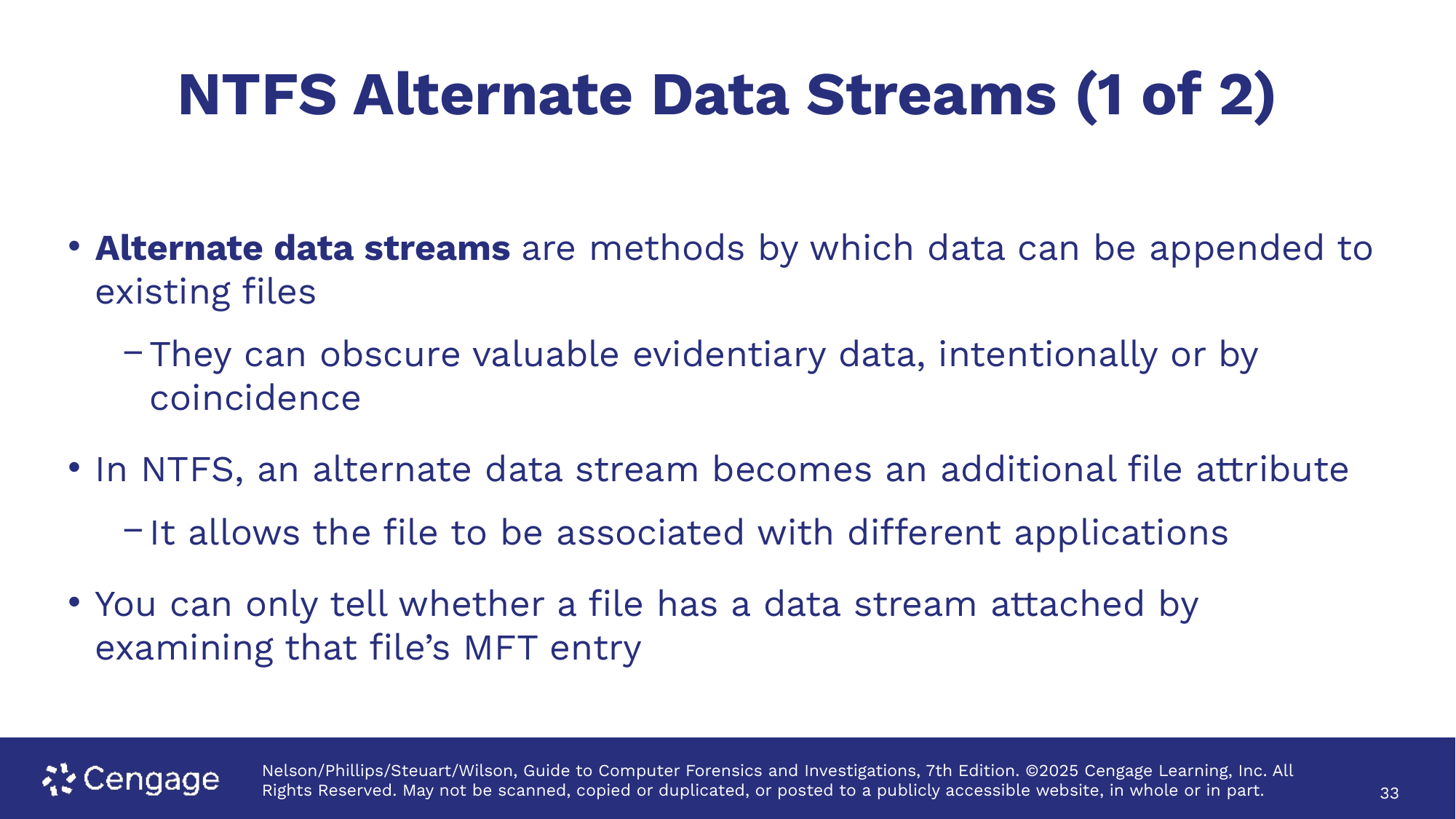

# NTFS Alternate Data Streams (1 of 2)
Alternate data streams are methods by which data can be appended to existing files
They can obscure valuable evidentiary data, intentionally or by coincidence
In NTFS, an alternate data stream becomes an additional file attribute
It allows the file to be associated with different applications
You can only tell whether a file has a data stream attached by examining that file’s MFT entry